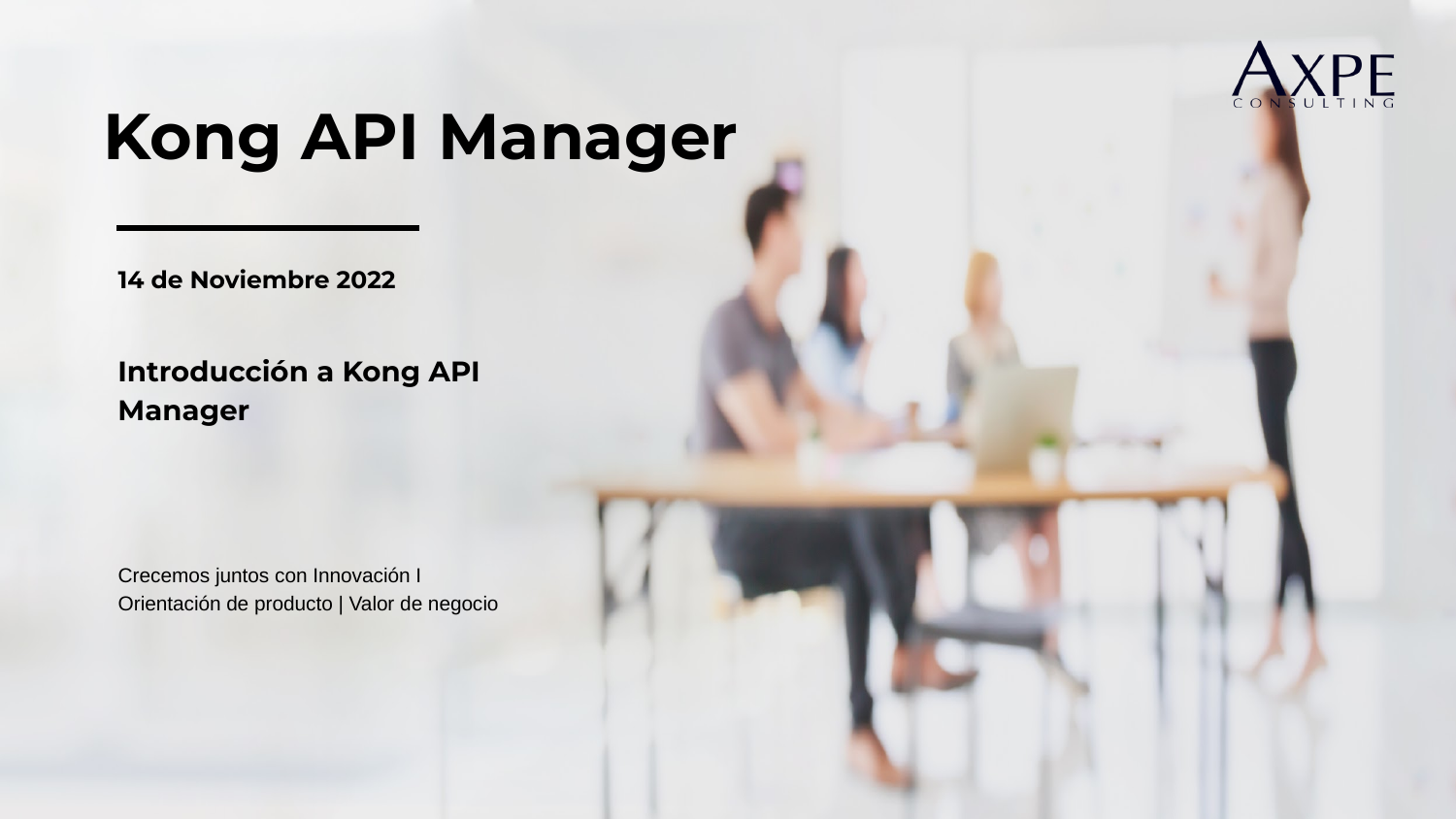

Kong API Manager
14 de Noviembre 2022
Introducción a Kong API Manager

Crecemos juntos con Innovación I
Orientación de producto | Valor de negocio